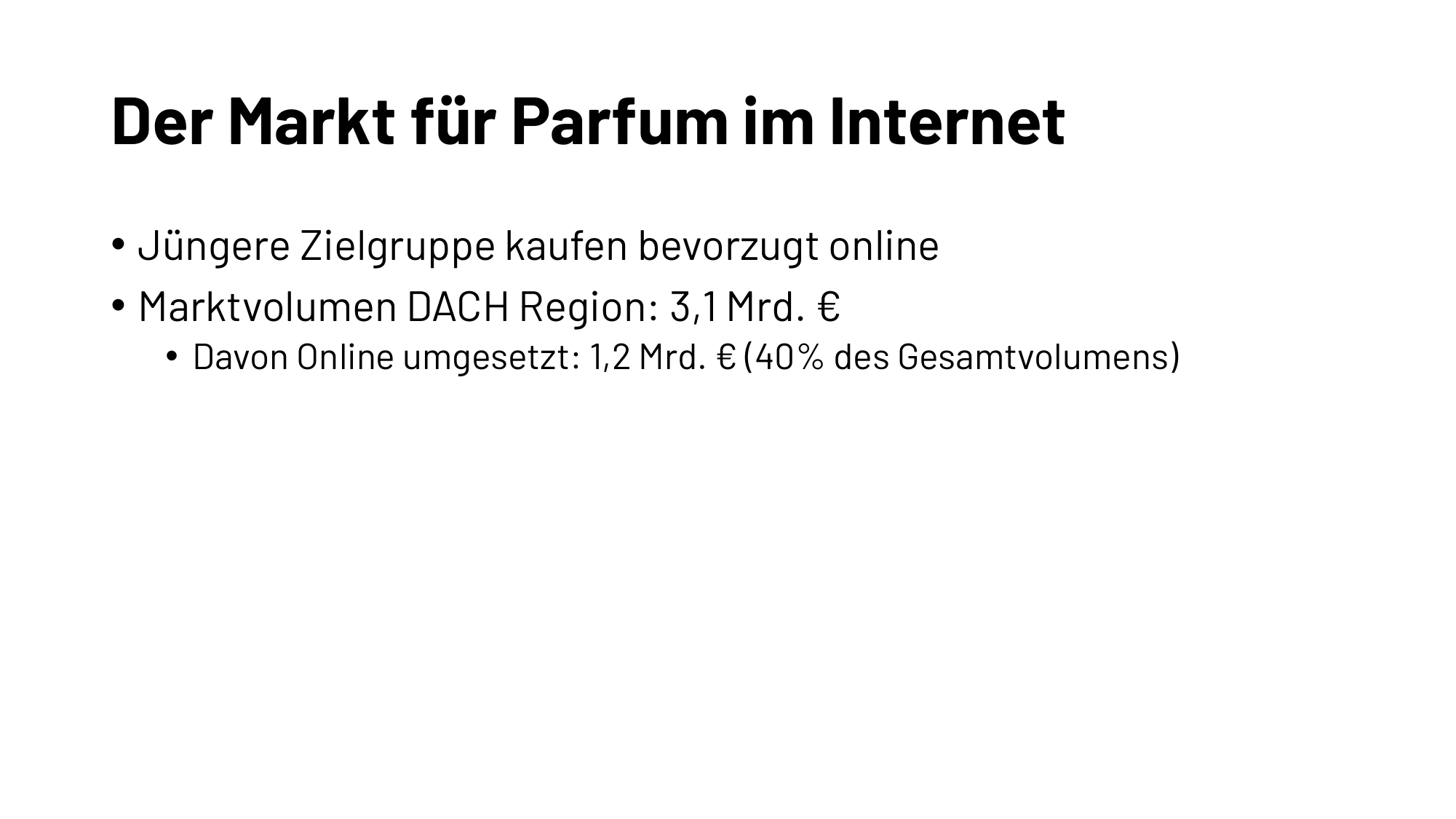

# Der Markt für Parfum im Internet
Jüngere Zielgruppe kaufen bevorzugt online
Marktvolumen DACH Region: 3,1 Mrd. €
Davon Online umgesetzt: 1,2 Mrd. € (40% des Gesamtvolumens)